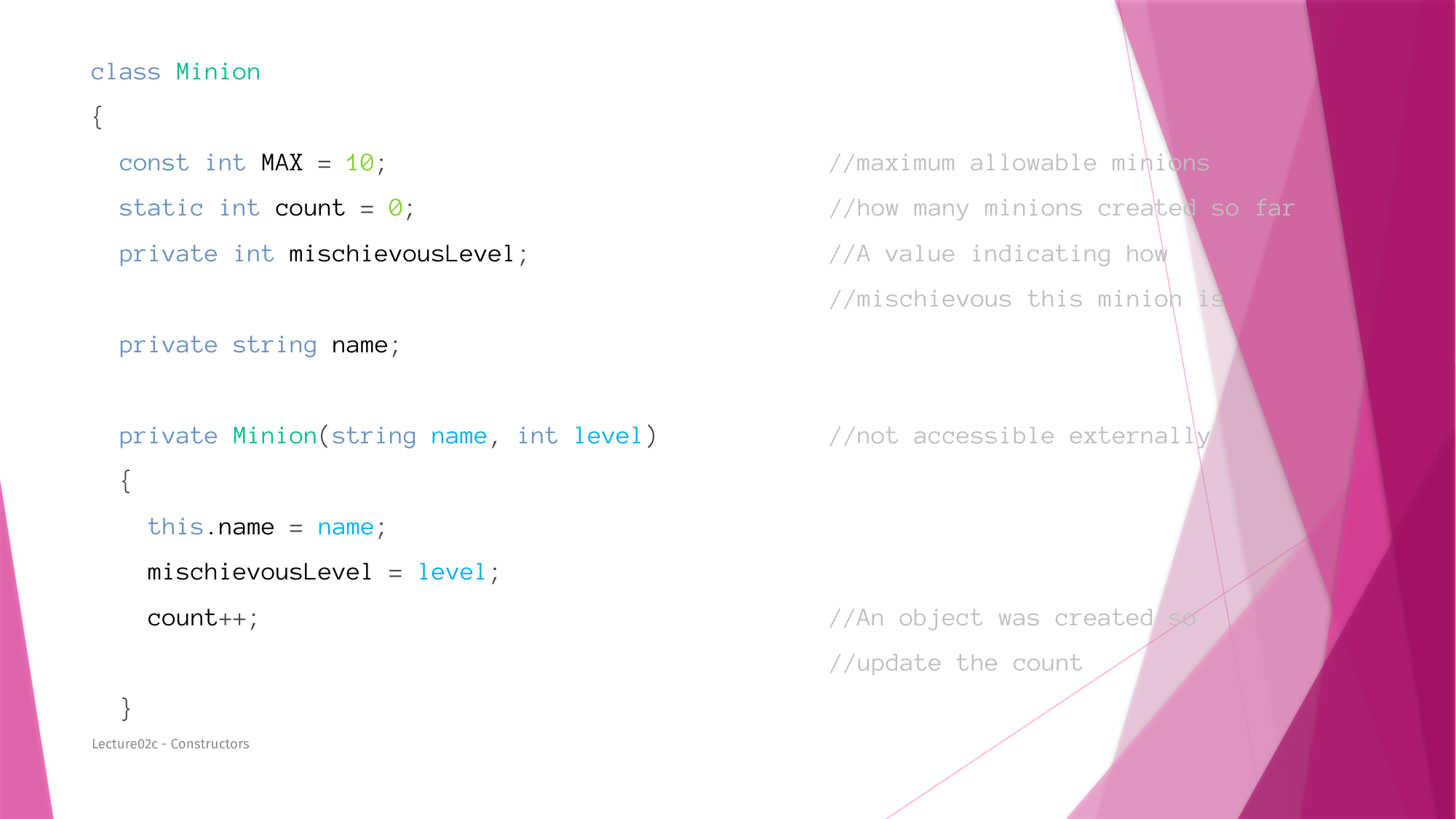

class Minion
{
  const int MAX = 10;                               //maximum allowable minions
  static int count = 0;                             //how many minions created so far
  private int mischievousLevel;                     //A value indicating how
                                                    //mischievous this minion is
  private string name;

  private Minion(string name, int level)            //not accessible externally
  {
    this.name = name;
    mischievousLevel = level;
    count++;                                        //An object was created so
                                                    //update the count
  }

Lecture02c - Constructors